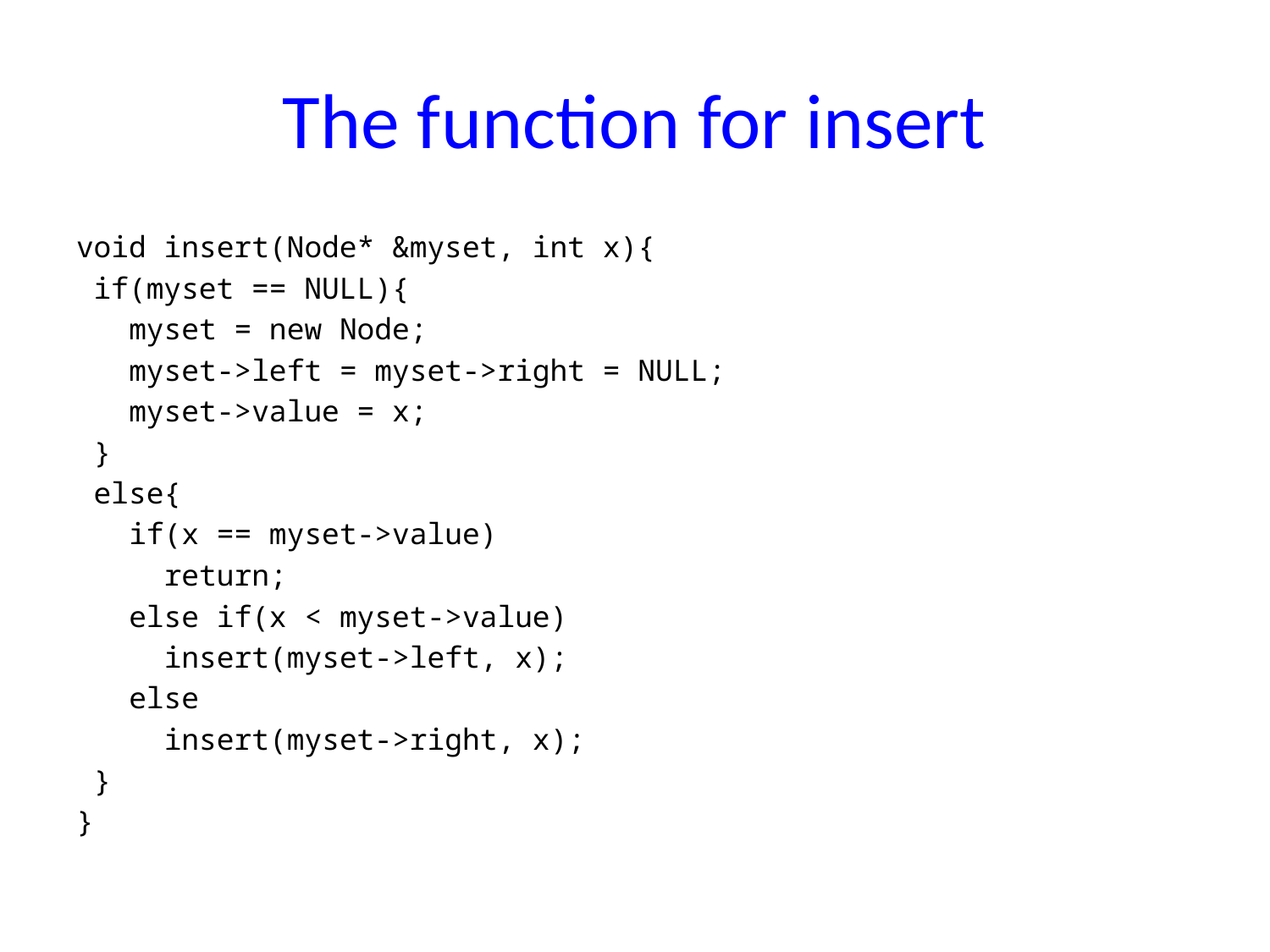

# The function for insert
void insert(Node* &myset, int x){
 if(myset == NULL){
   myset = new Node;
   myset->left = myset->right = NULL;
   myset->value = x;
 }
 else{
   if(x == myset->value)
     return;
   else if(x < myset->value)
     insert(myset->left, x);
   else
     insert(myset->right, x);
 }
}